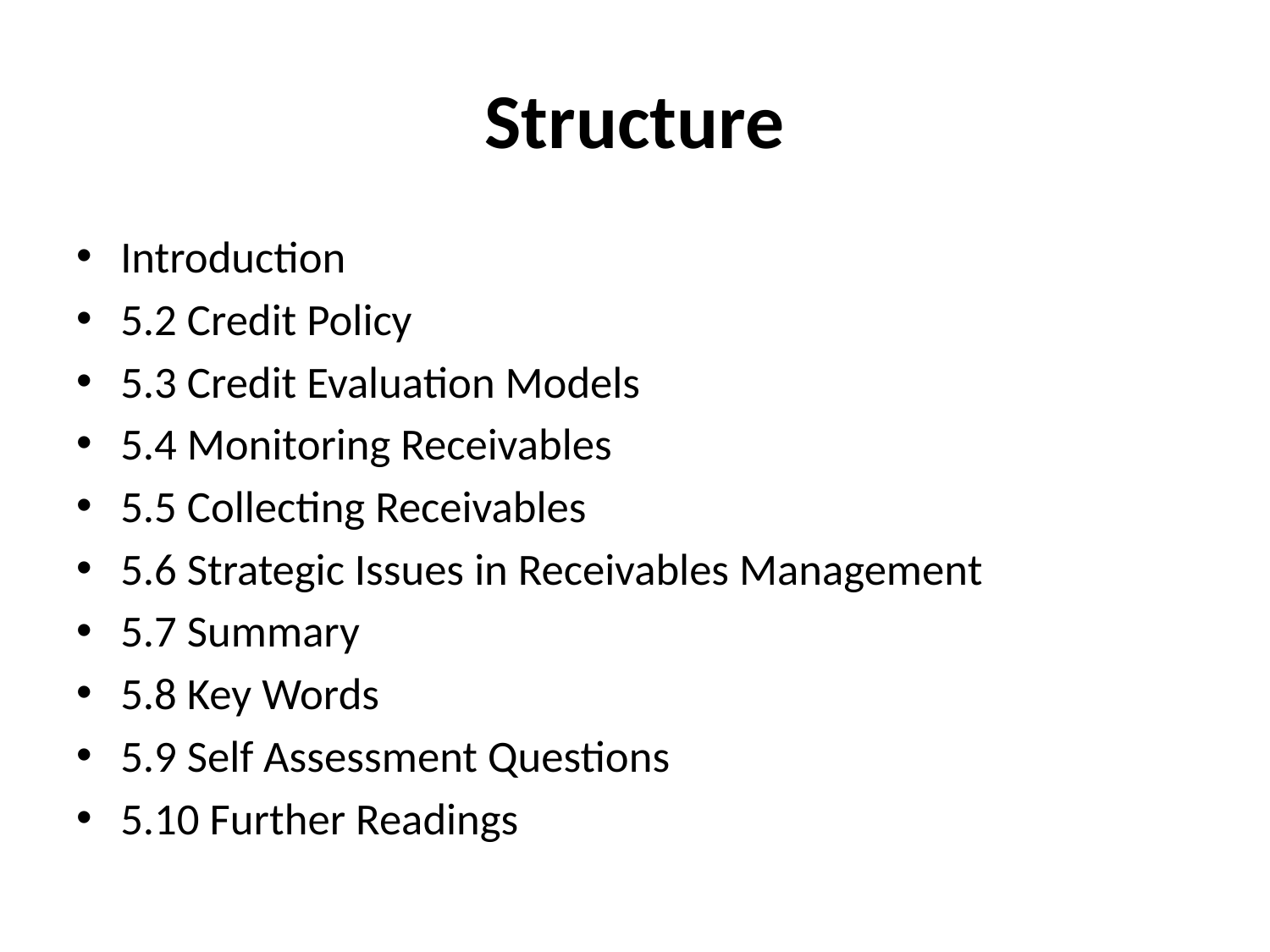

# Structure
Introduction
5.2 Credit Policy
5.3 Credit Evaluation Models
5.4 Monitoring Receivables
5.5 Collecting Receivables
5.6 Strategic Issues in Receivables Management
5.7 Summary
5.8 Key Words
5.9 Self Assessment Questions
5.10 Further Readings